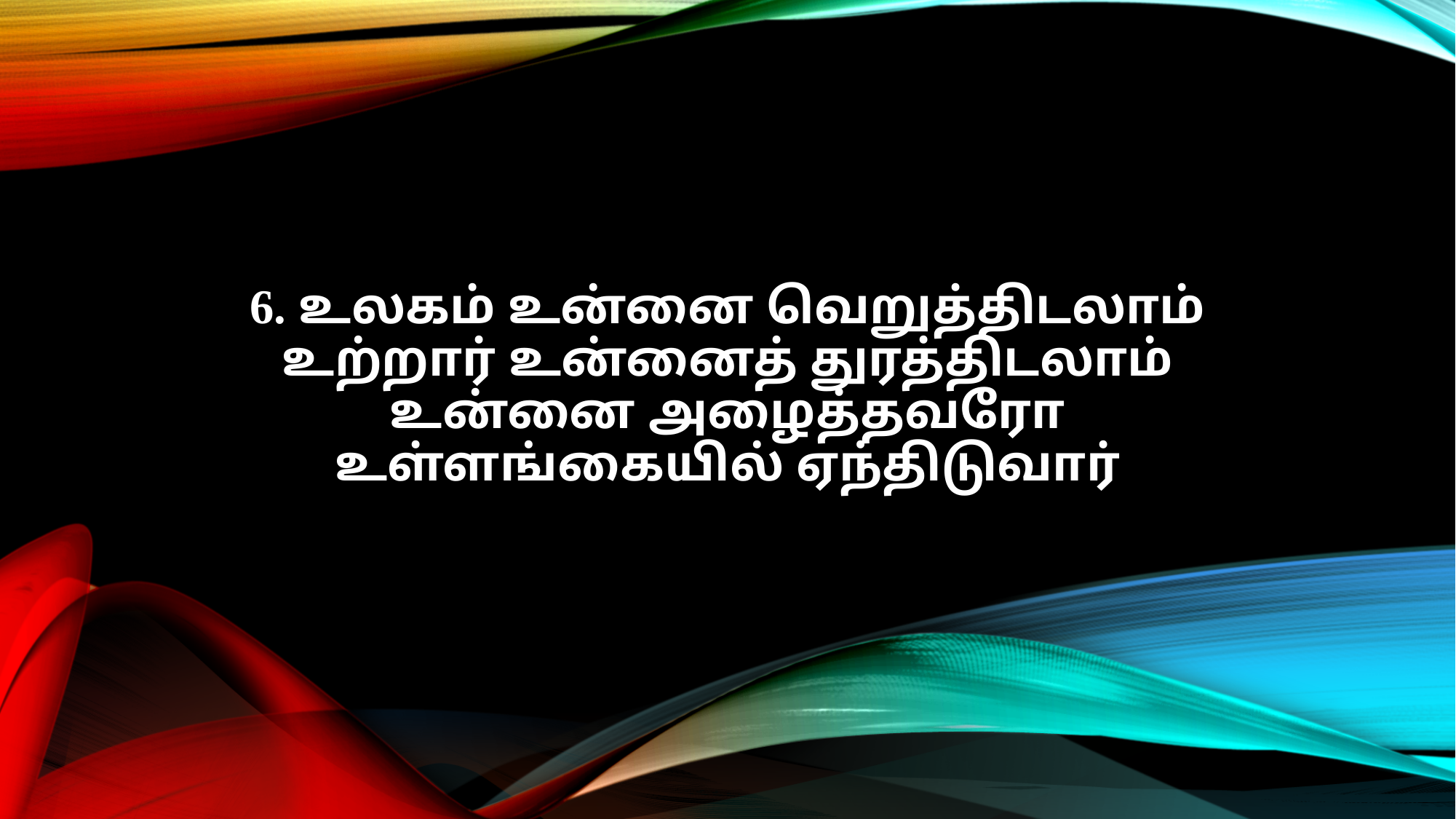

6. உலகம் உன்னை வெறுத்திடலாம்
உற்றார் உன்னைத் துரத்திடலாம்
உன்னை அழைத்தவரோ
உள்ளங்கையில் ஏந்திடுவார்